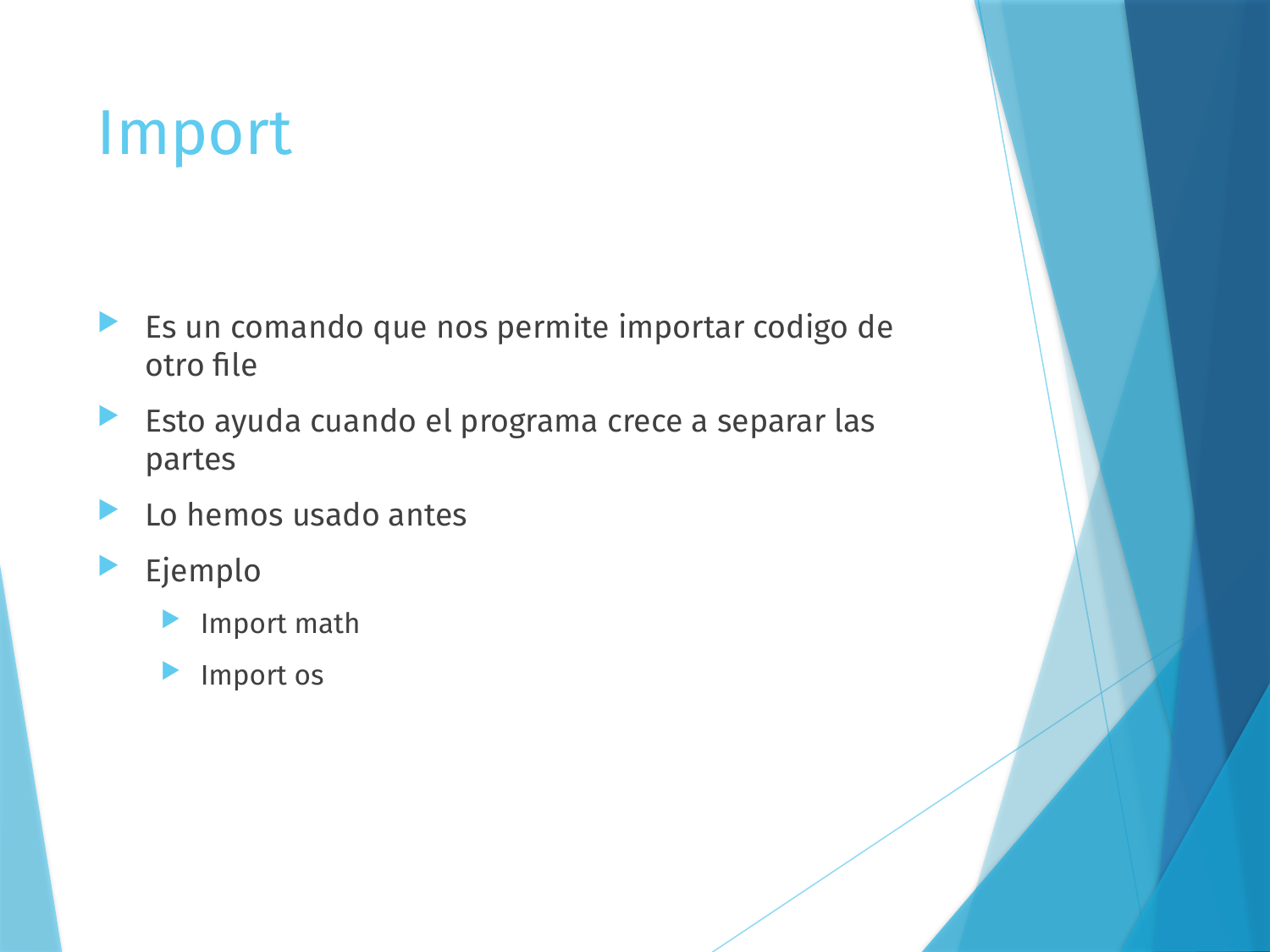

# Import
Es un comando que nos permite importar codigo de otro file
Esto ayuda cuando el programa crece a separar las partes
Lo hemos usado antes
Ejemplo
Import math
Import os